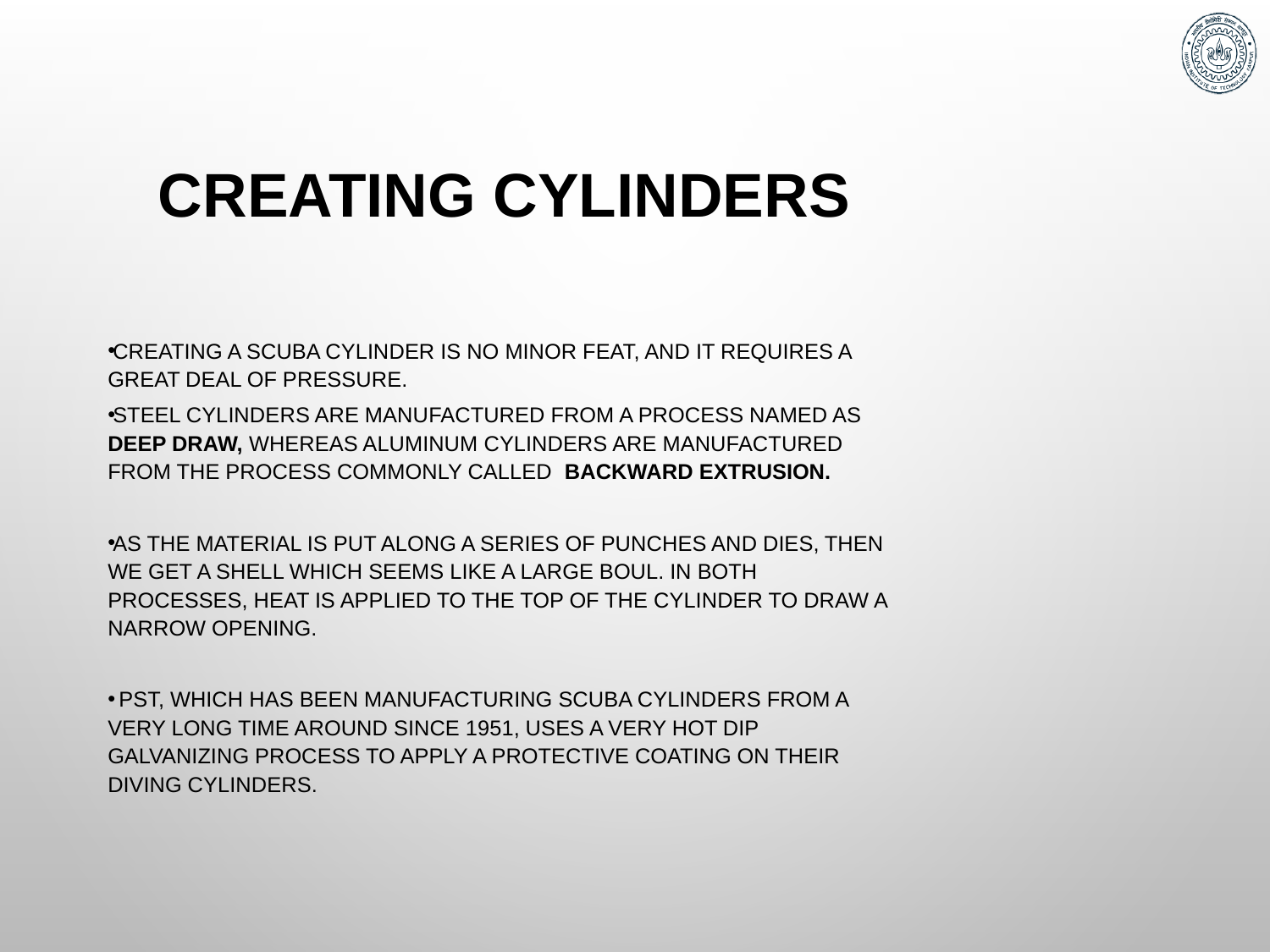

# Creating cylinders
Creating a scuba cylinder is no minor feat, and it requires a great deal of pressure.
Steel cylinders are manufactured from a process named as deep draw, whereas aluminum cylinders are manufactured from the process commonly called  backward extrusion.

as the material is put along a series of punches and dies, then we get a shell which seems like a large boul. In both processes, heat is applied to the top of the cylinder to draw a narrow opening.

 PST, which has been manufacturing scuba cylinders from a very long time around since 1951, uses a very hot dip galvanizing process to apply a protective coating on their diving cylinders.